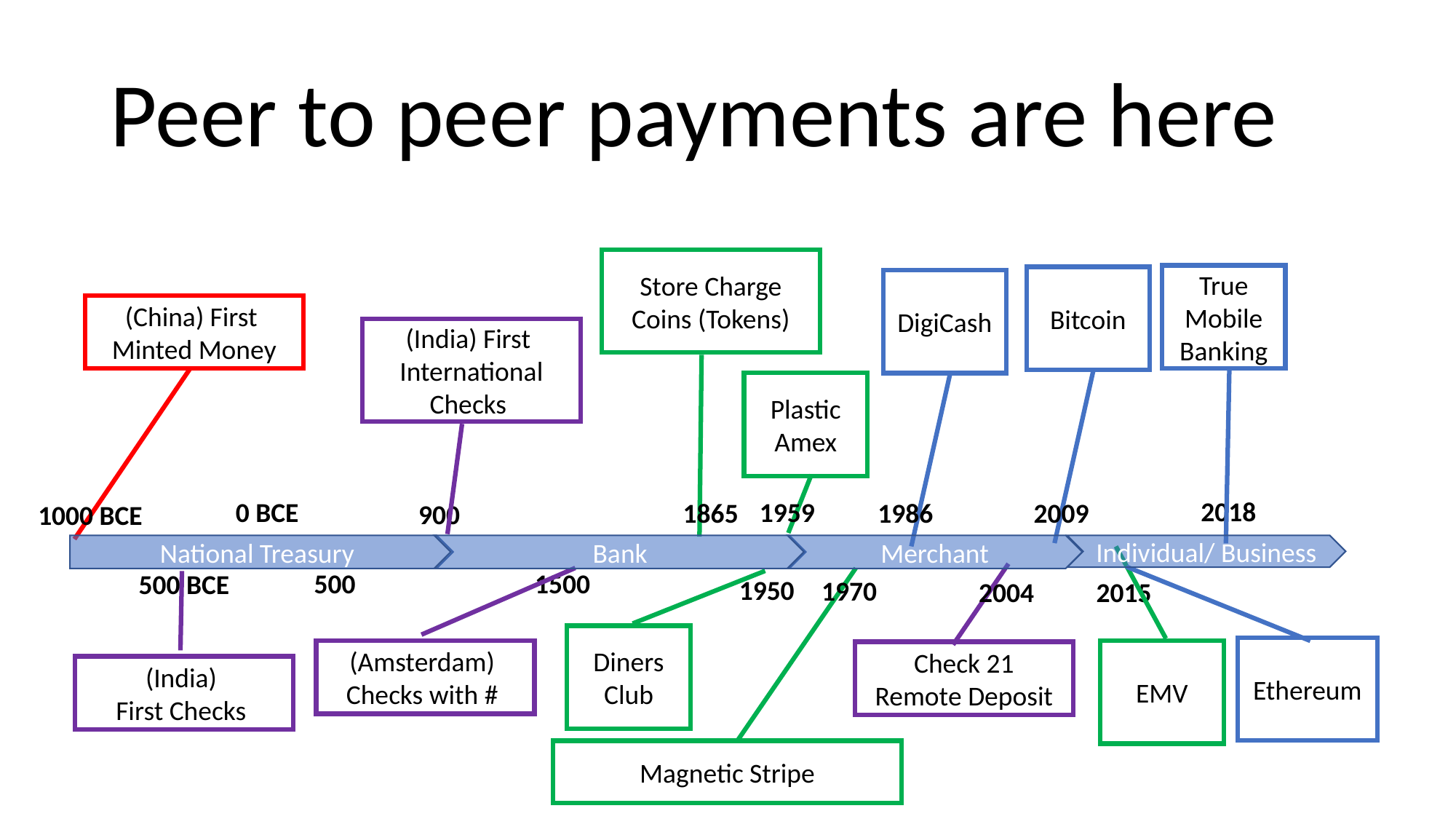

# Peer to peer payments are here
Store Charge Coins (Tokens)
True
Mobile
Banking
Bitcoin
DigiCash
(China) First
Minted Money
(India) First
International Checks
Plastic Amex
2018
1959
0 BCE
2009
1986
1865
900
1000 BCE
Individual/ Business
Merchant
National Treasury
Bank
500
1500
500 BCE
1950
1970
2015
2004
Diners Club
Ethereum
(Amsterdam)
Checks with #
EMV
Check 21
Remote Deposit
(India)
First Checks
Magnetic Stripe